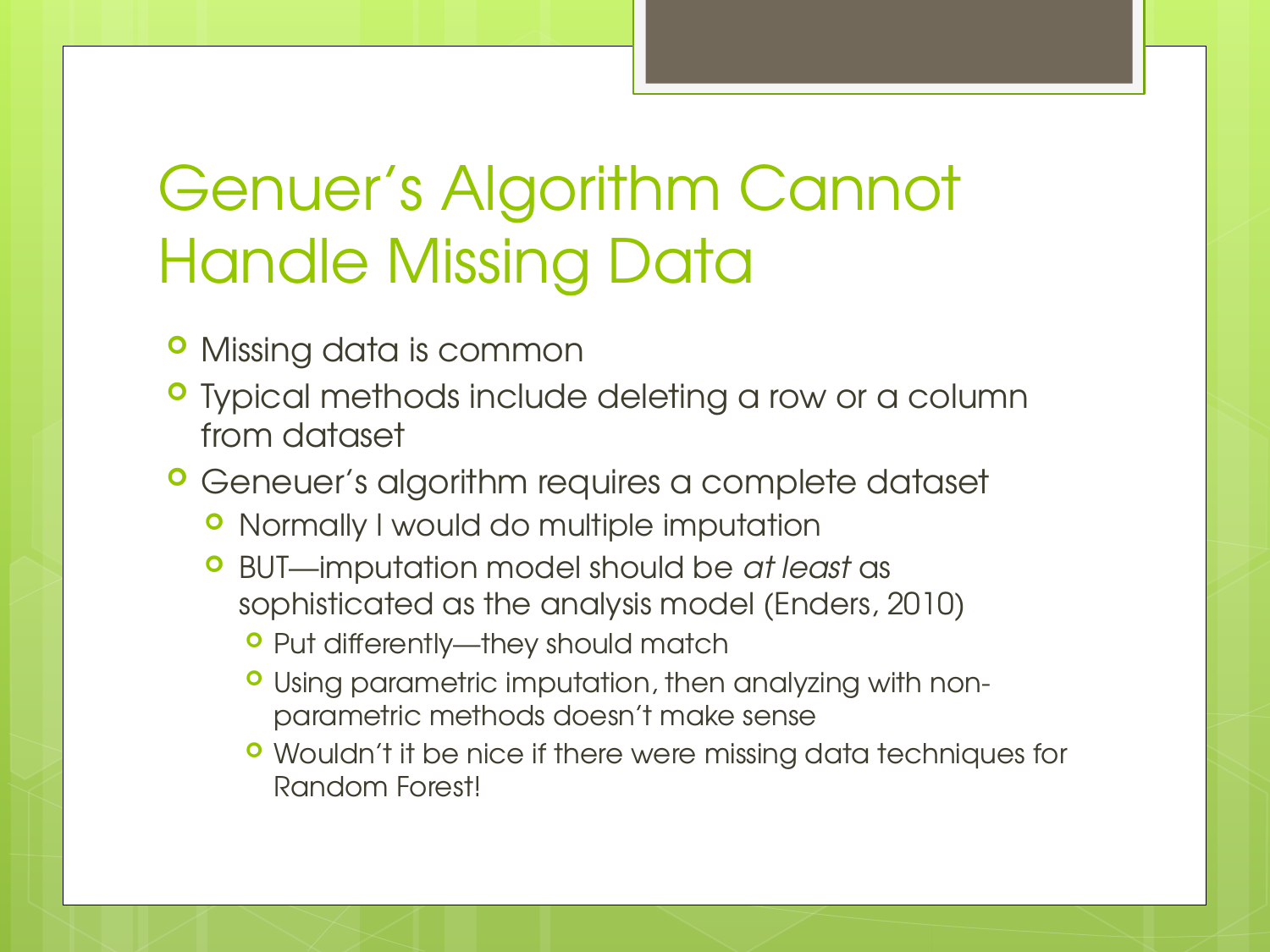

# Genuer’s Algorithm Cannot Handle Missing Data
Missing data is common
Typical methods include deleting a row or a column from dataset
Geneuer’s algorithm requires a complete dataset
Normally I would do multiple imputation
BUT—imputation model should be at least as sophisticated as the analysis model (Enders, 2010)
Put differently—they should match
Using parametric imputation, then analyzing with non-parametric methods doesn’t make sense
Wouldn’t it be nice if there were missing data techniques for Random Forest!